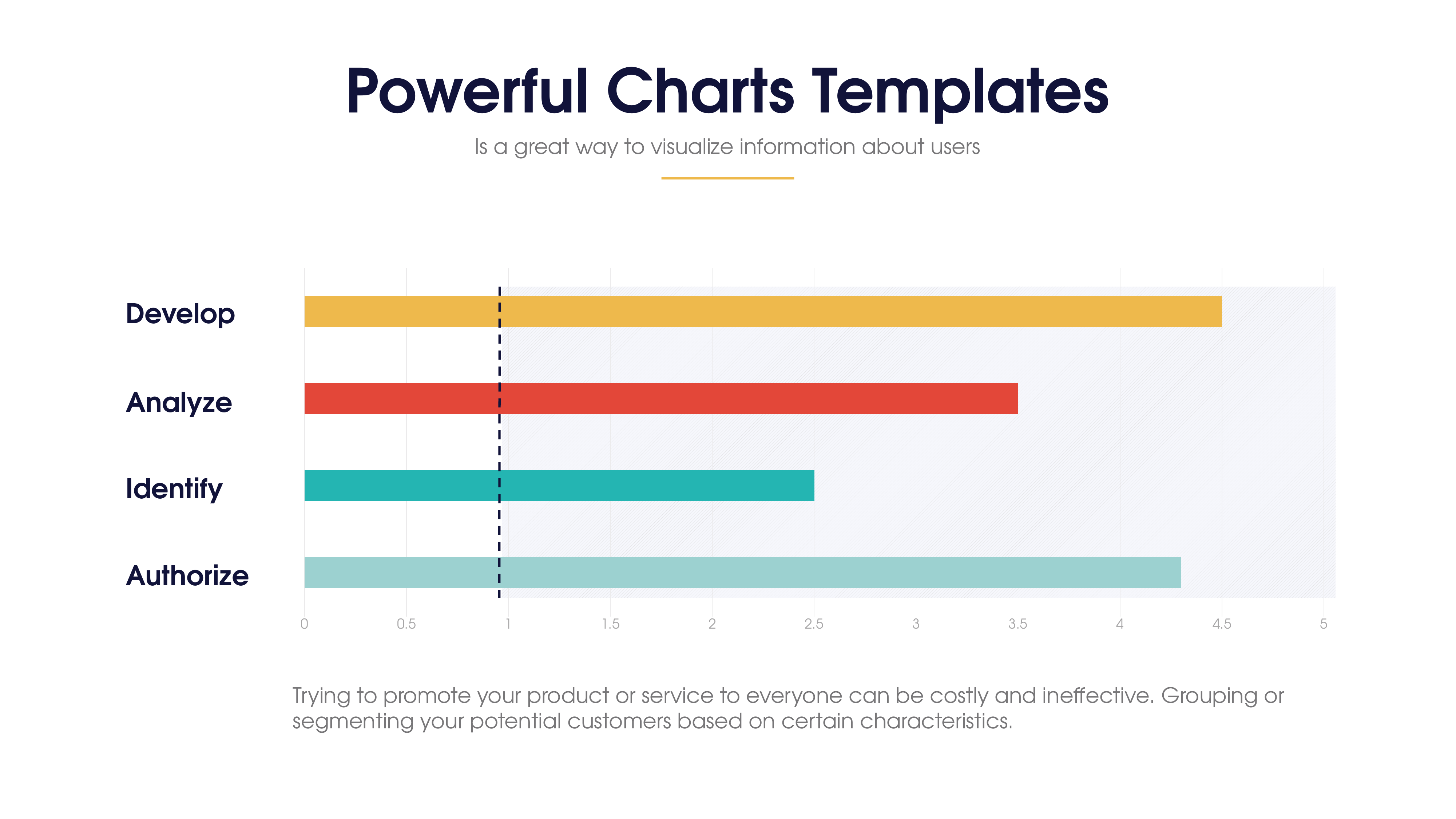

Powerful Charts Templates
Is a great way to visualize information about users

### Chart

| Category | Series 1 |
|---|---|
| Category 1 | 4.3 |
| Category 2 | 2.5 |
| Category 3 | 3.5 |
| Category 4 | 4.5 |

Develop
Analyze
Identify
Authorize
Trying to promote your product or service to everyone can be costly and ineffective. Grouping or segmenting your potential customers based on certain characteristics.